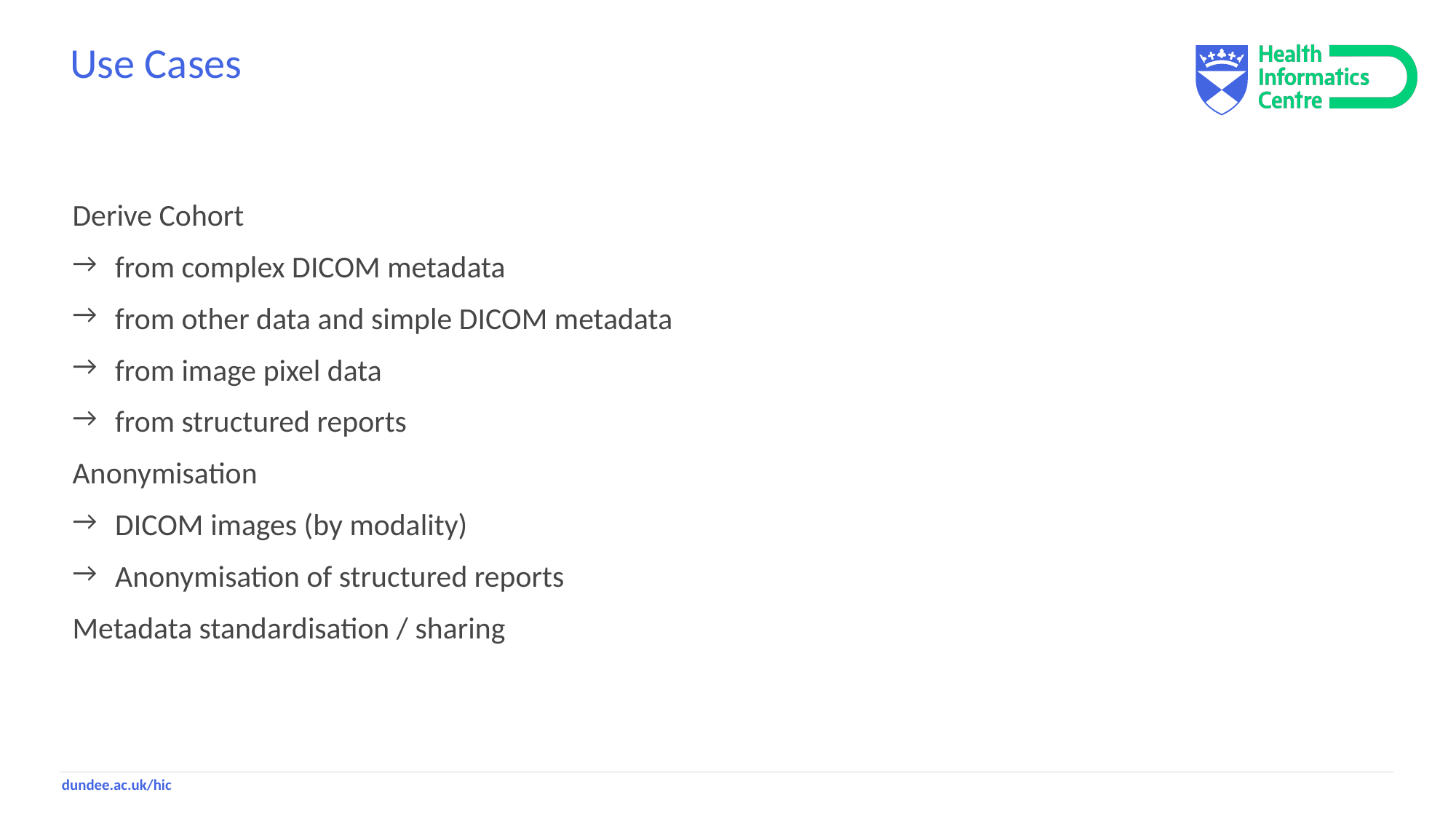

# Use Cases
Derive Cohort
from complex DICOM metadata
from other data and simple DICOM metadata
from image pixel data
from structured reports
Anonymisation
DICOM images (by modality)
Anonymisation of structured reports
Metadata standardisation / sharing